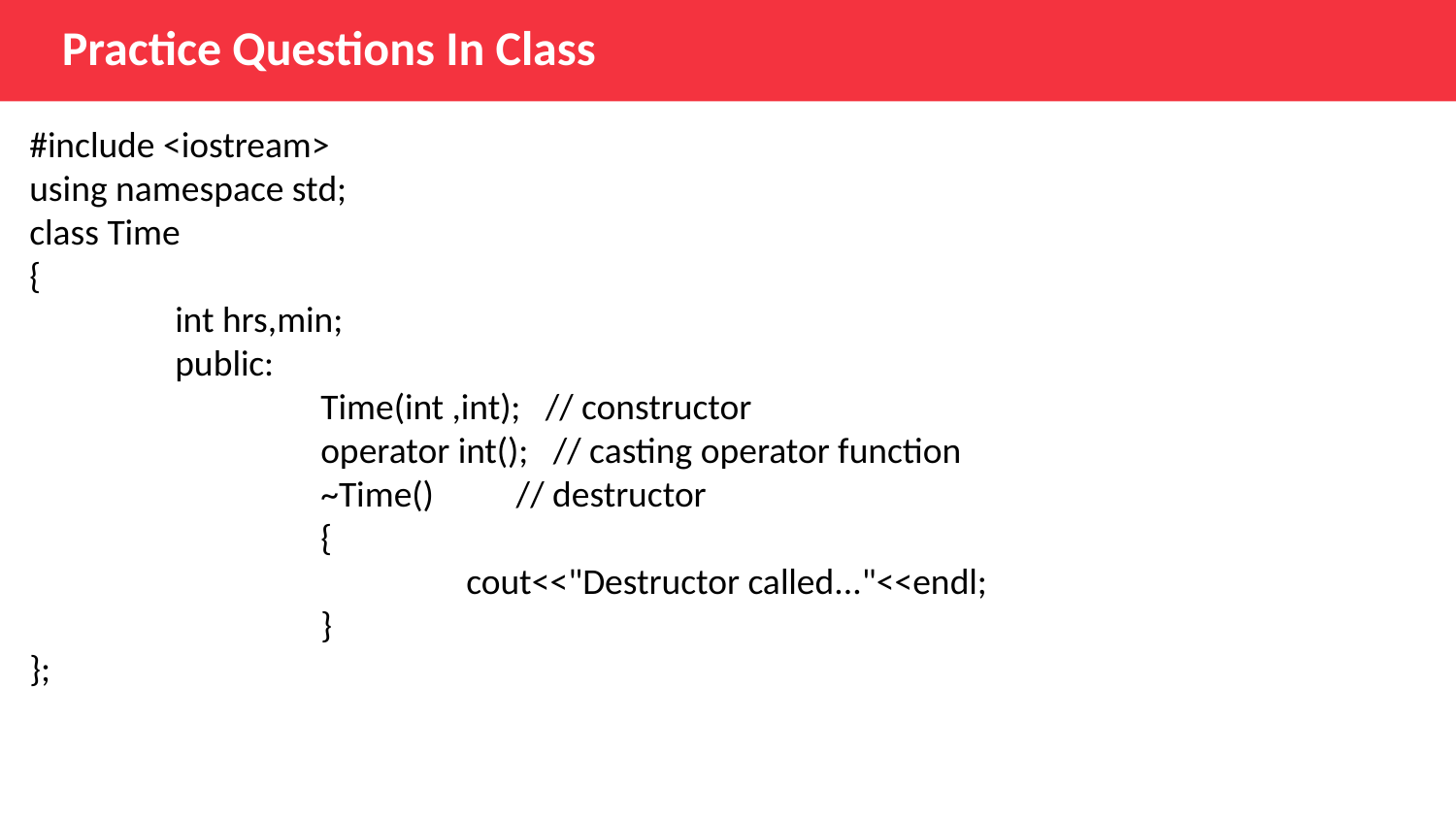

Practice Questions In Class
#include <iostream>
using namespace std;
class Time
{
	int hrs,min;
	public:
		Time(int ,int);   // constructor
		operator int();   // casting operator function
		~Time()          // destructor
		{
			cout<<"Destructor called..."<<endl;
		}
};